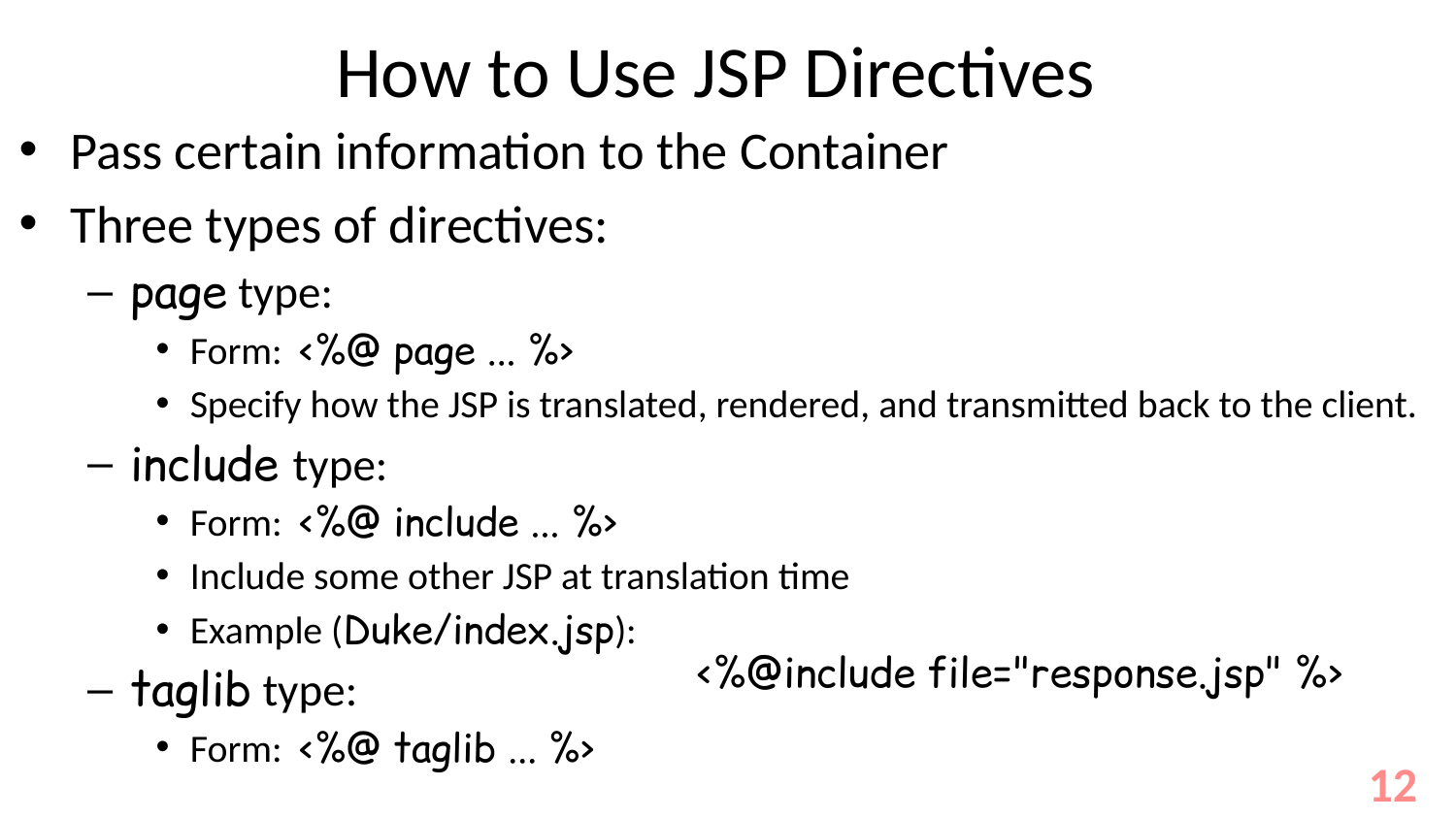

# How to Use JSP Directives
Pass certain information to the Container
Three types of directives:
page type:
Form:  <%@ page ... %>
Specify how the JSP is translated, rendered, and transmitted back to the client.
include type:
Form:  <%@ include ... %>
Include some other JSP at translation time
Example (Duke/index.jsp):
taglib type:
Form:  <%@ taglib ... %>

<%@include file="response.jsp" %>
12